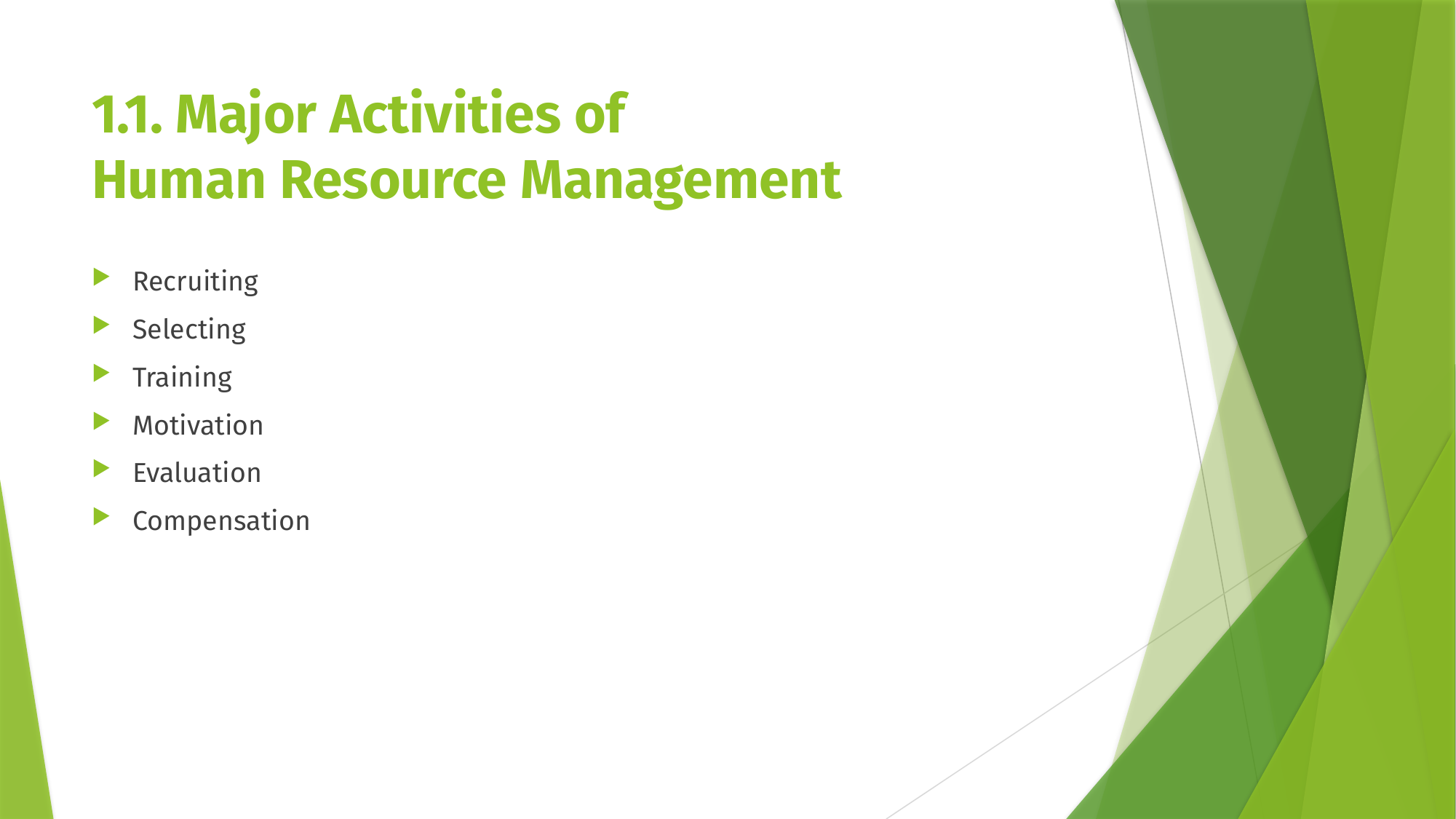

# 1.1. Major Activities of Human Resource Management
Recruiting
Selecting
Training
Motivation
Evaluation
Compensation